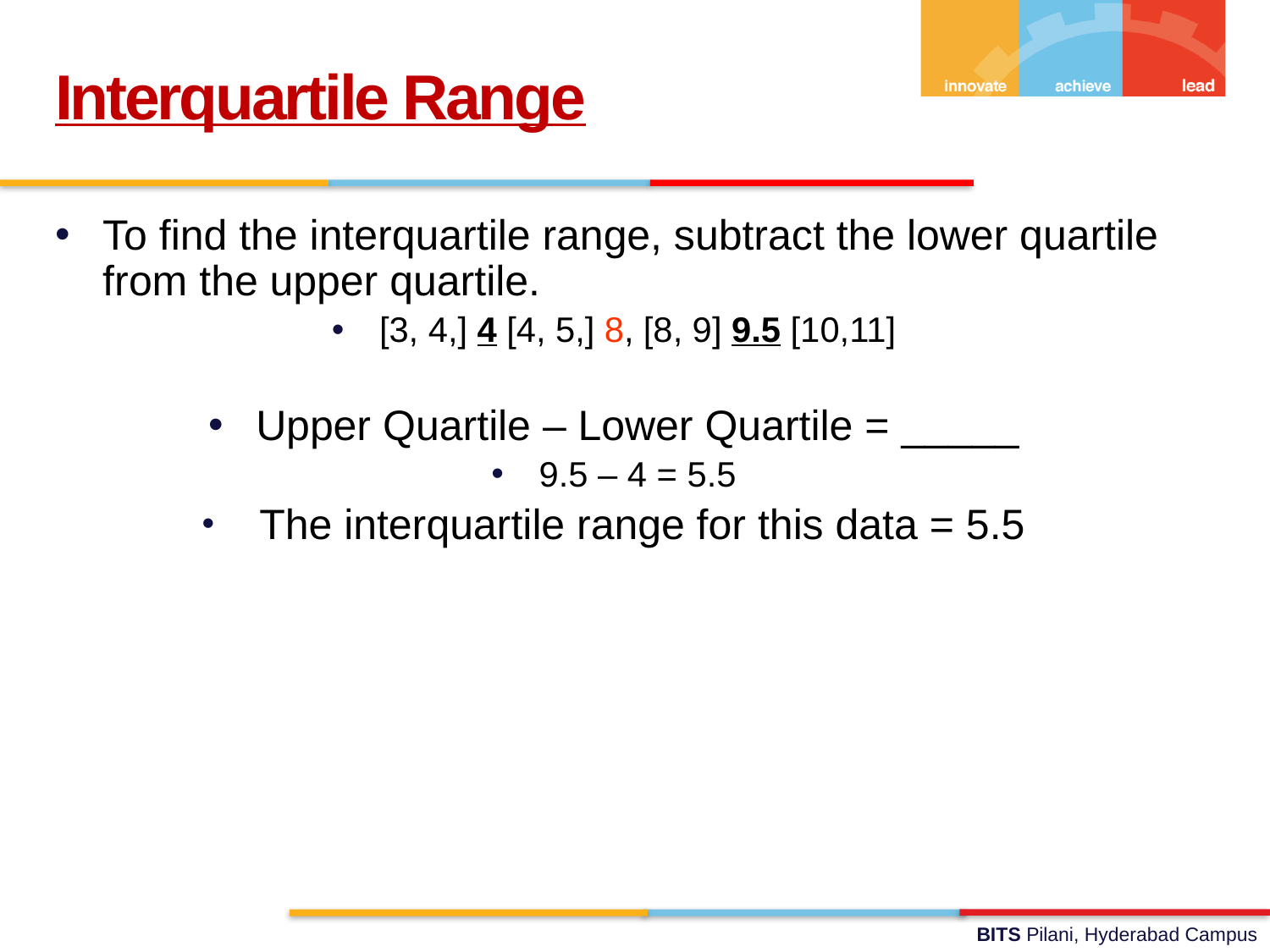

Interquartile Range
To find the interquartile range, subtract the lower quartile from the upper quartile.
[3, 4,] 4 [4, 5,] 8, [8, 9] 9.5 [10,11]

Upper Quartile – Lower Quartile = _____
9.5 – 4 = 5.5
 The interquartile range for this data = 5.5